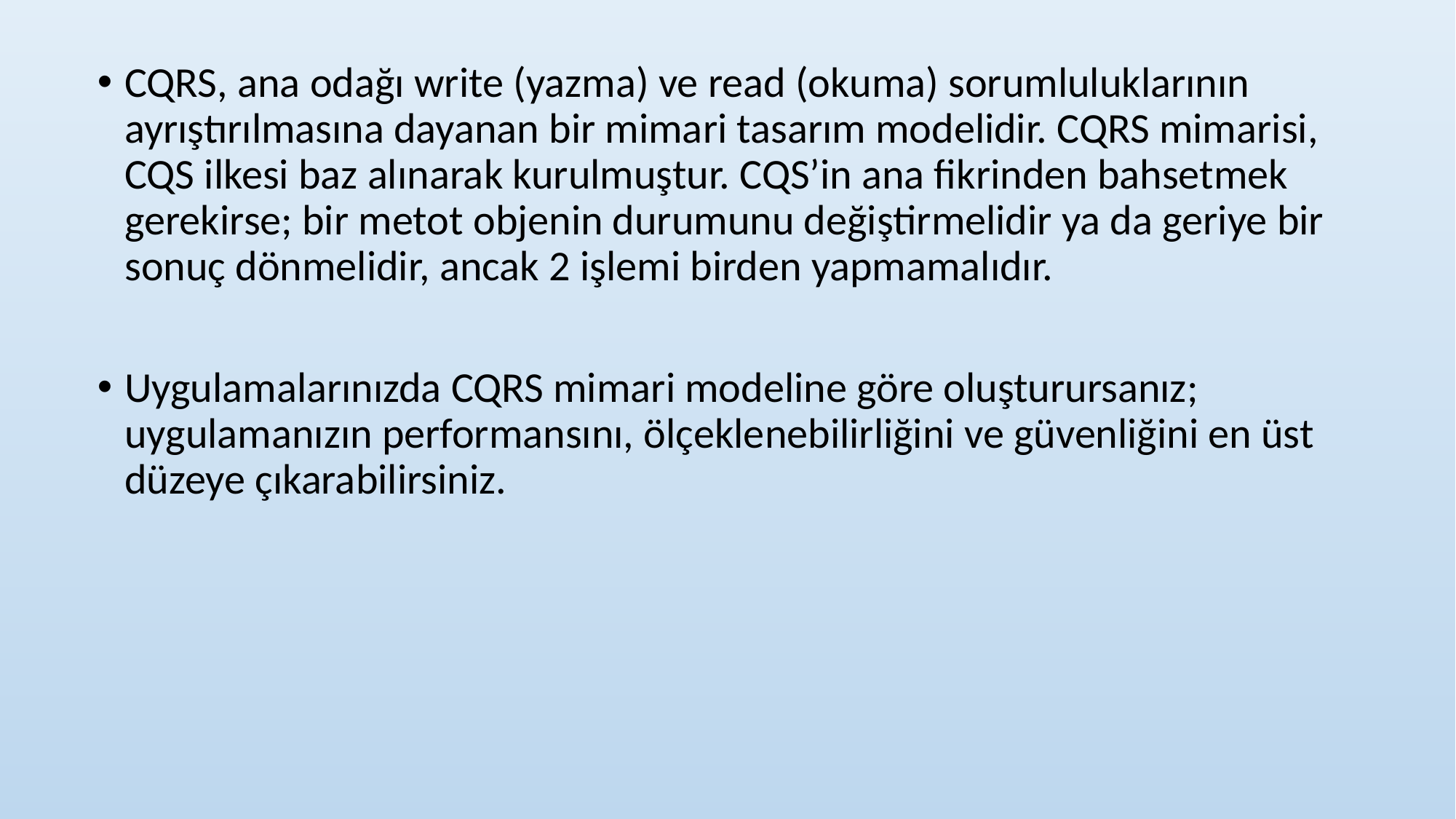

CQRS, ana odağı write (yazma) ve read (okuma) sorumluluklarının ayrıştırılmasına dayanan bir mimari tasarım modelidir. CQRS mimarisi, CQS ilkesi baz alınarak kurulmuştur. CQS’in ana fikrinden bahsetmek gerekirse; bir metot objenin durumunu değiştirmelidir ya da geriye bir sonuç dönmelidir, ancak 2 işlemi birden yapmamalıdır.

Uygulamalarınızda CQRS mimari modeline göre oluşturursanız; uygulamanızın performansını, ölçeklenebilirliğini ve güvenliğini en üst düzeye çıkarabilirsiniz.